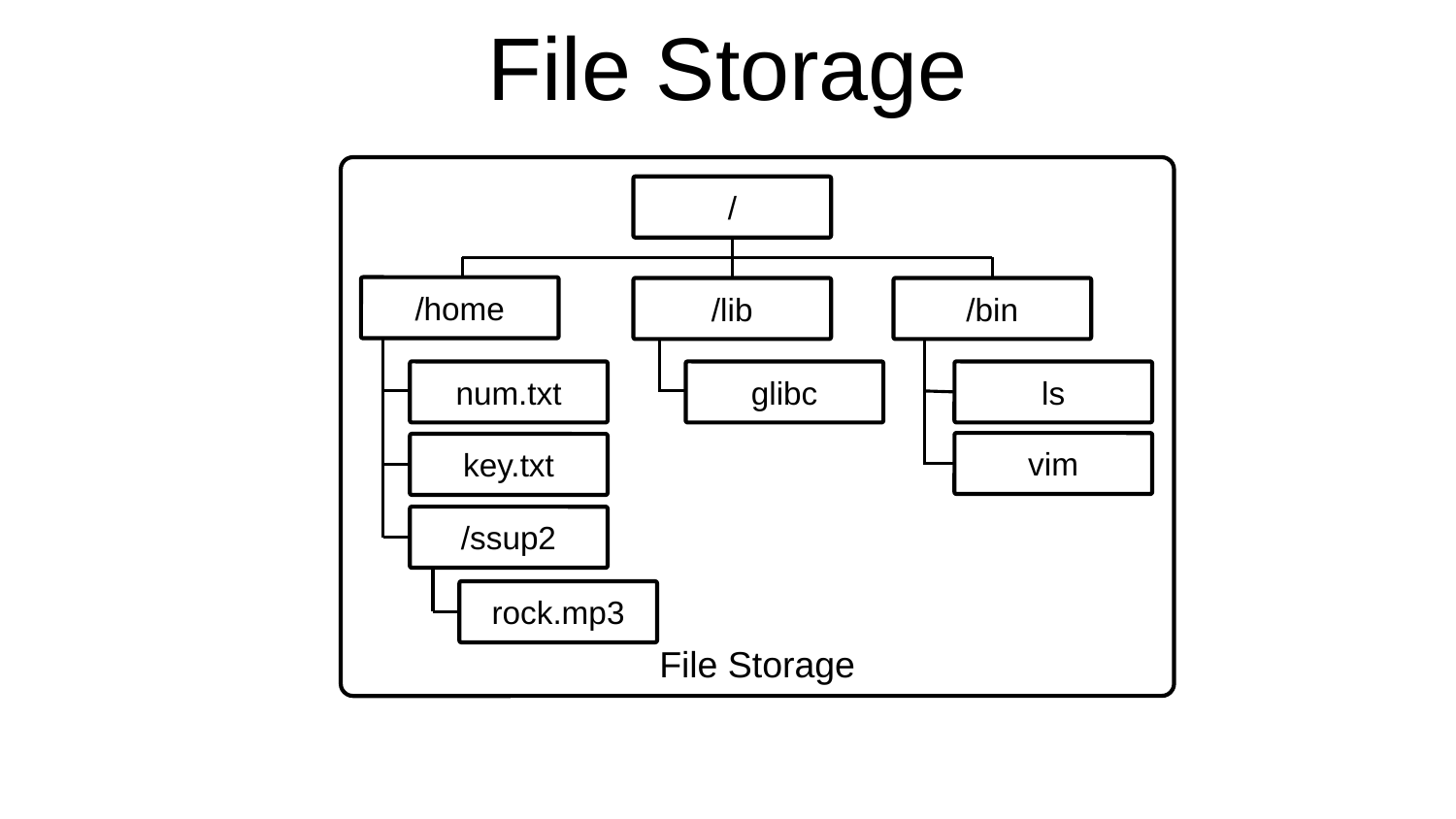

# File Storage
File Storage
/
/home
/lib
/bin
num.txt
glibc
ls
vim
key.txt
/ssup2
rock.mp3